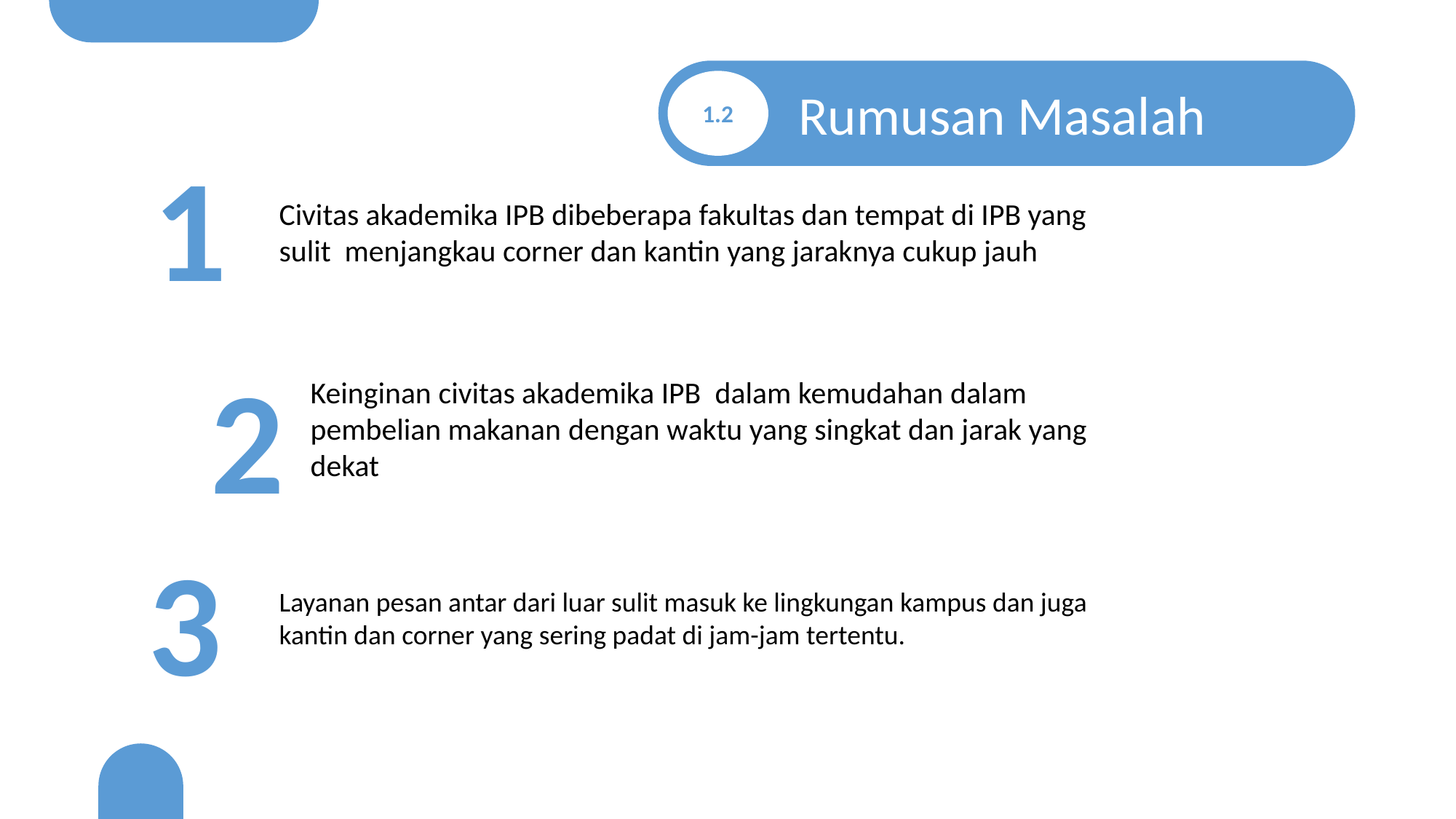

1.2
Rumusan Masalah
1
Civitas akademika IPB dibeberapa fakultas dan tempat di IPB yang sulit  menjangkau corner dan kantin yang jaraknya cukup jauh
2
Keinginan civitas akademika IPB  dalam kemudahan dalam  pembelian makanan dengan waktu yang singkat dan jarak yang dekat
3
Layanan pesan antar dari luar sulit masuk ke lingkungan kampus dan juga kantin dan corner yang sering padat di jam-jam tertentu.